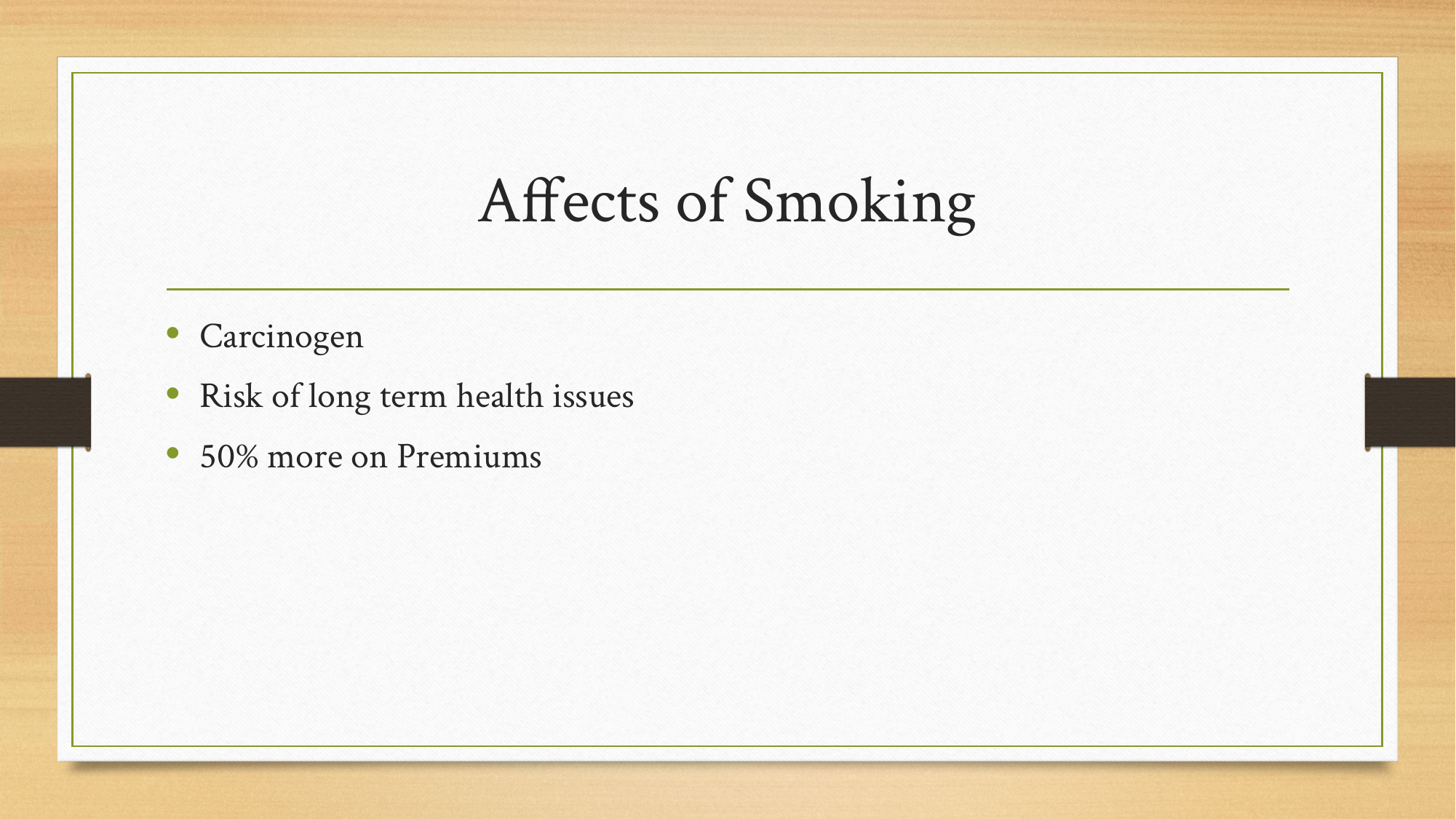

# Affects of Smoking
Carcinogen
Risk of long term health issues
50% more on Premiums